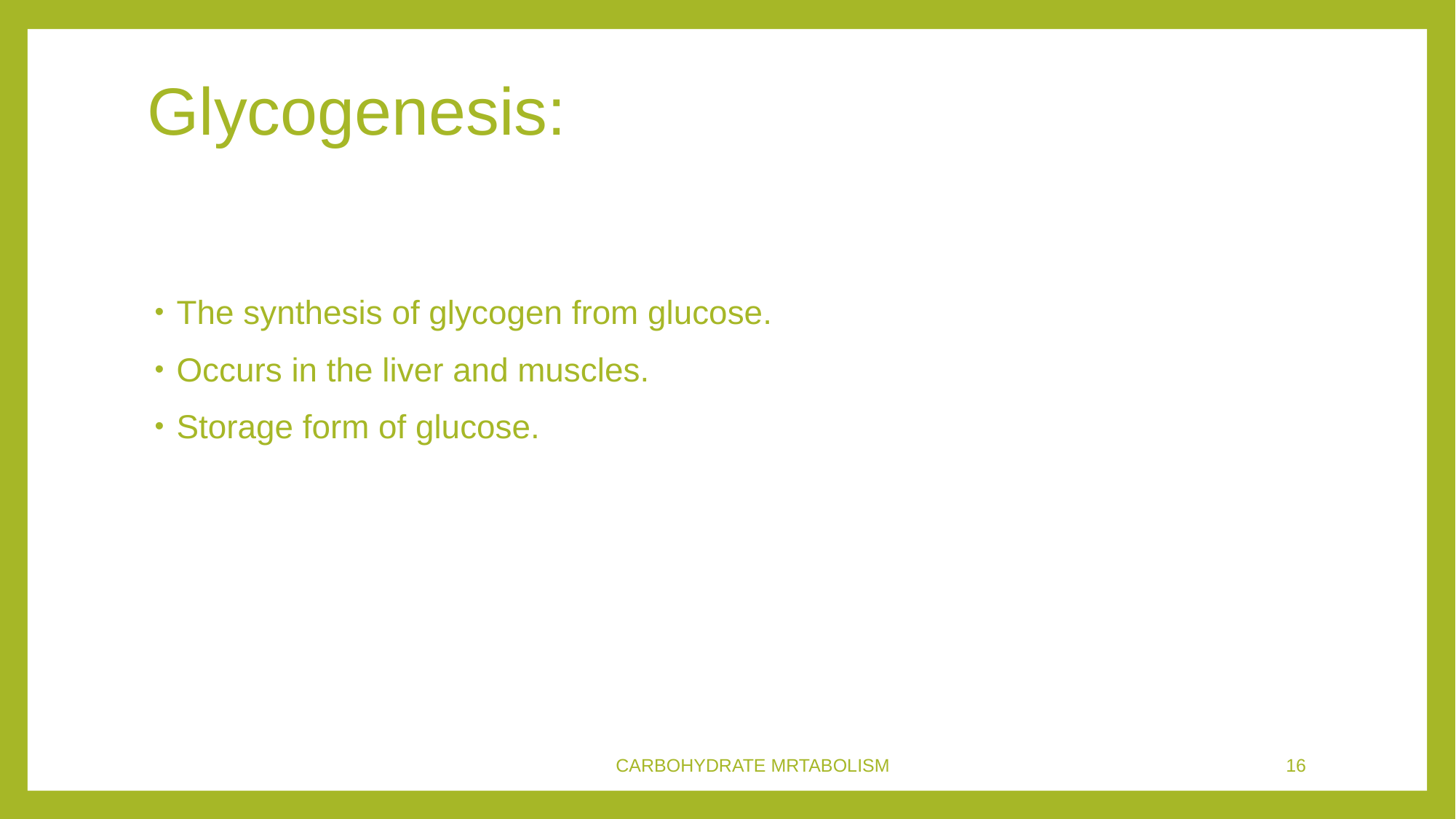

The synthesis of glycogen from glucose.
Occurs in the liver and muscles.
Storage form of glucose.

# Glycogenesis:
CARBOHYDRATE MRTABOLISM
16